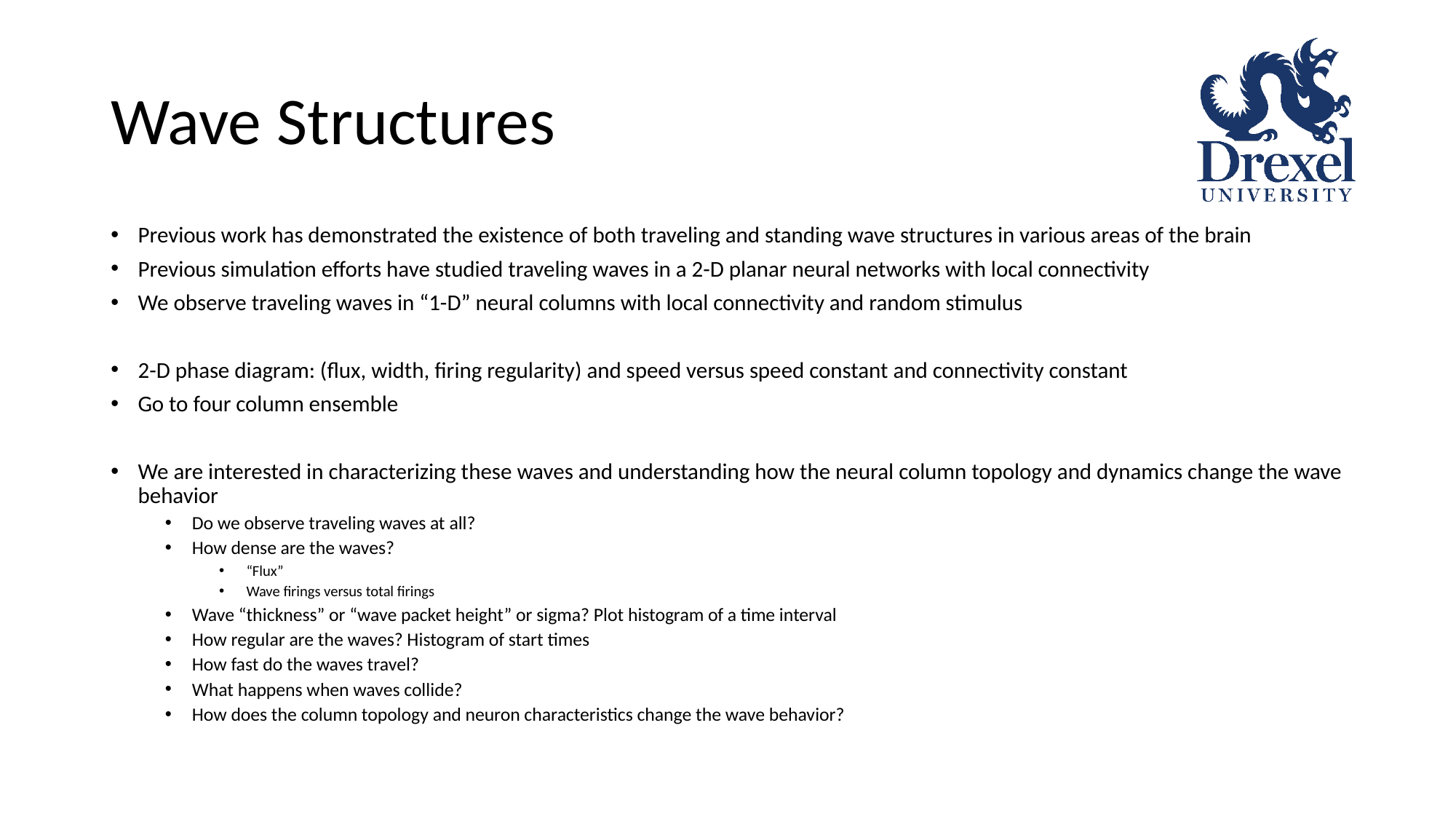

# Wave Structures
Previous work has demonstrated the existence of both traveling and standing wave structures in various areas of the brain
Previous simulation efforts have studied traveling waves in a 2-D planar neural networks with local connectivity
We observe traveling waves in “1-D” neural columns with local connectivity and random stimulus

2-D phase diagram: (flux, width, firing regularity) and speed versus speed constant and connectivity constant
Go to four column ensemble

We are interested in characterizing these waves and understanding how the neural column topology and dynamics change the wave behavior
Do we observe traveling waves at all?
How dense are the waves?
“Flux”
Wave firings versus total firings
Wave “thickness” or “wave packet height” or sigma? Plot histogram of a time interval
How regular are the waves? Histogram of start times
How fast do the waves travel?
What happens when waves collide?
How does the column topology and neuron characteristics change the wave behavior?